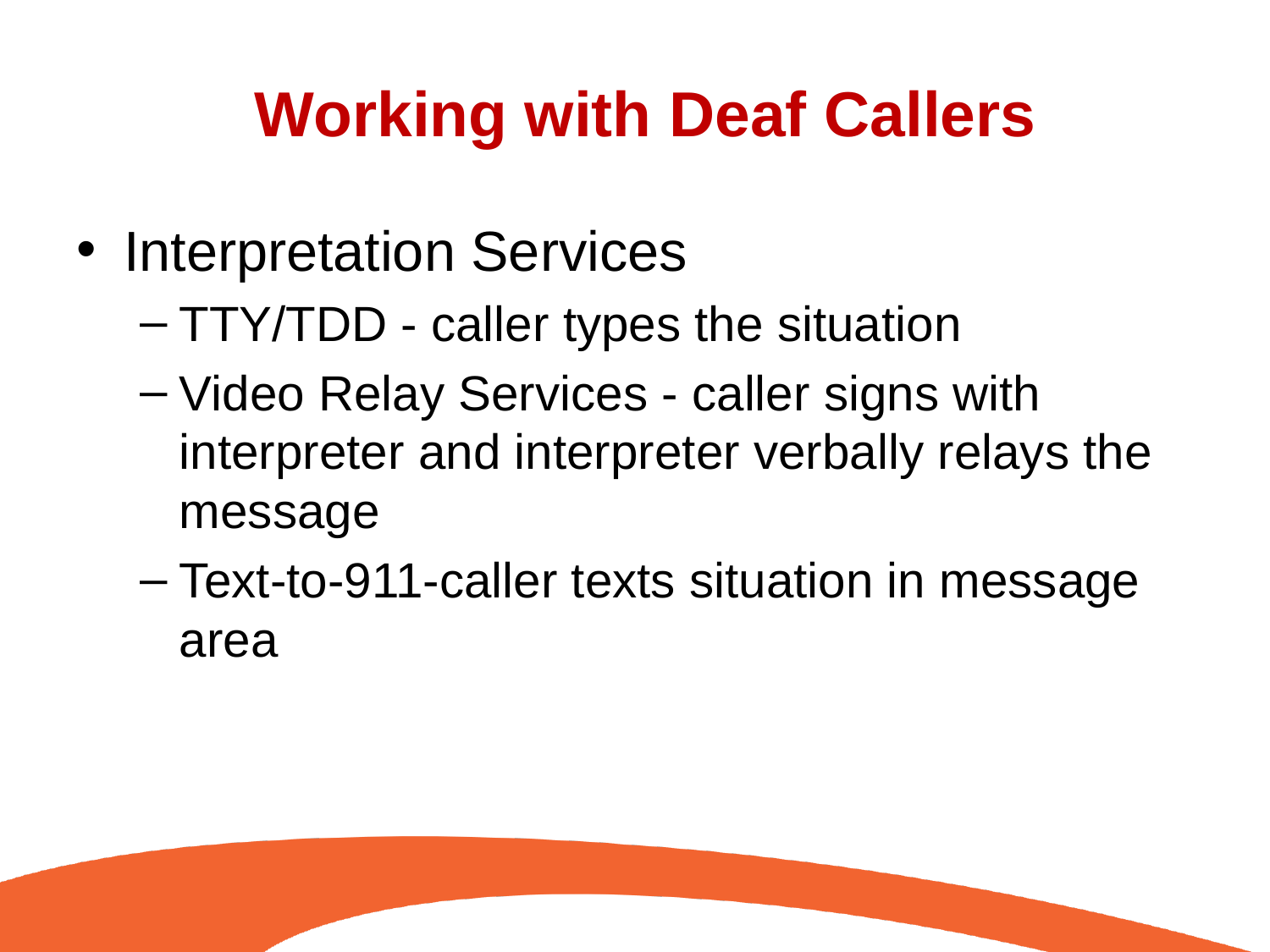

# Working with Deaf Callers
Interpretation Services
TTY/TDD - caller types the situation
Video Relay Services - caller signs with interpreter and interpreter verbally relays the message
Text-to-911-caller texts situation in message area